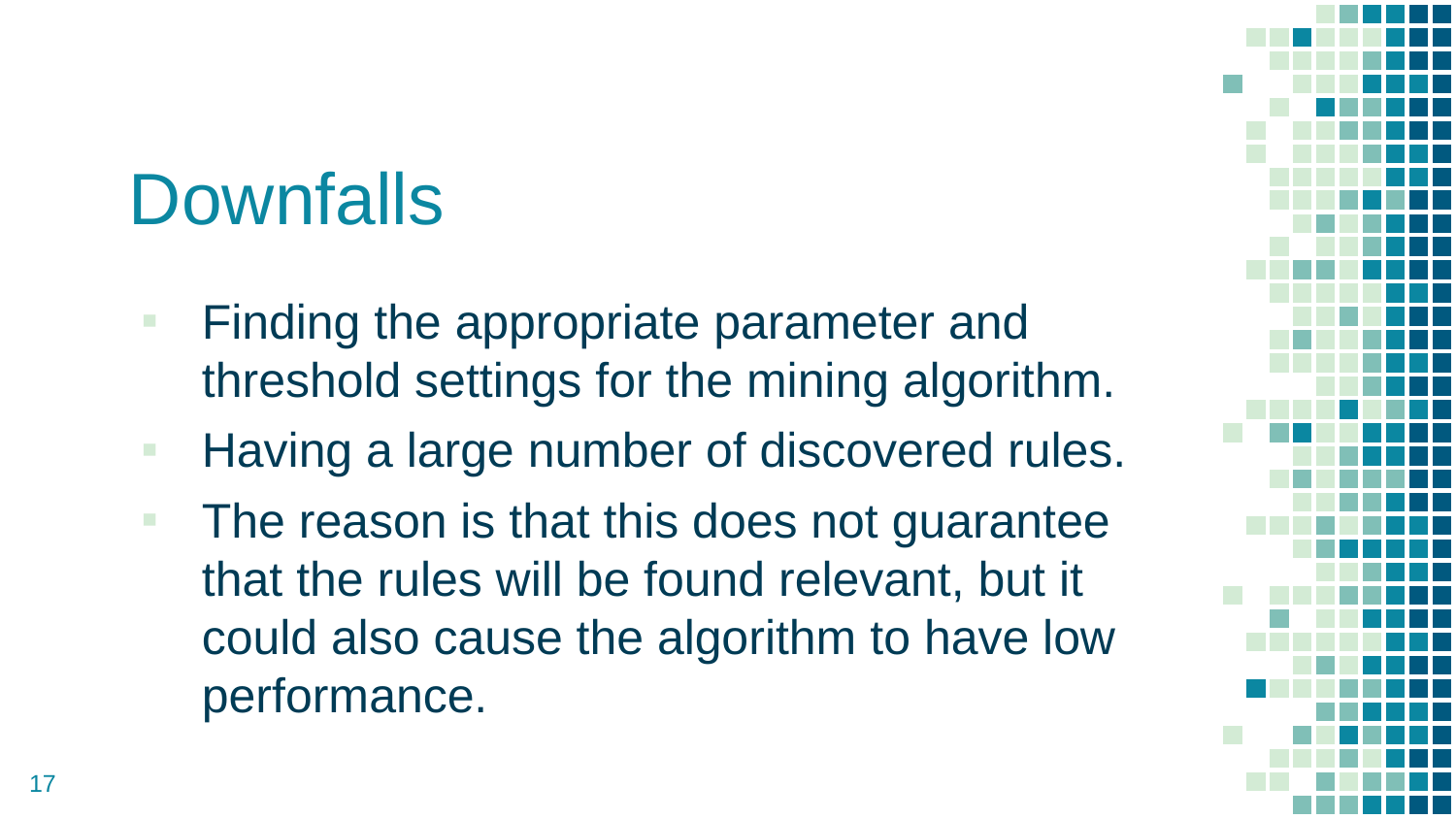

# Downfalls
Finding the appropriate parameter and threshold settings for the mining algorithm.
Having a large number of discovered rules.
The reason is that this does not guarantee that the rules will be found relevant, but it could also cause the algorithm to have low performance.
17